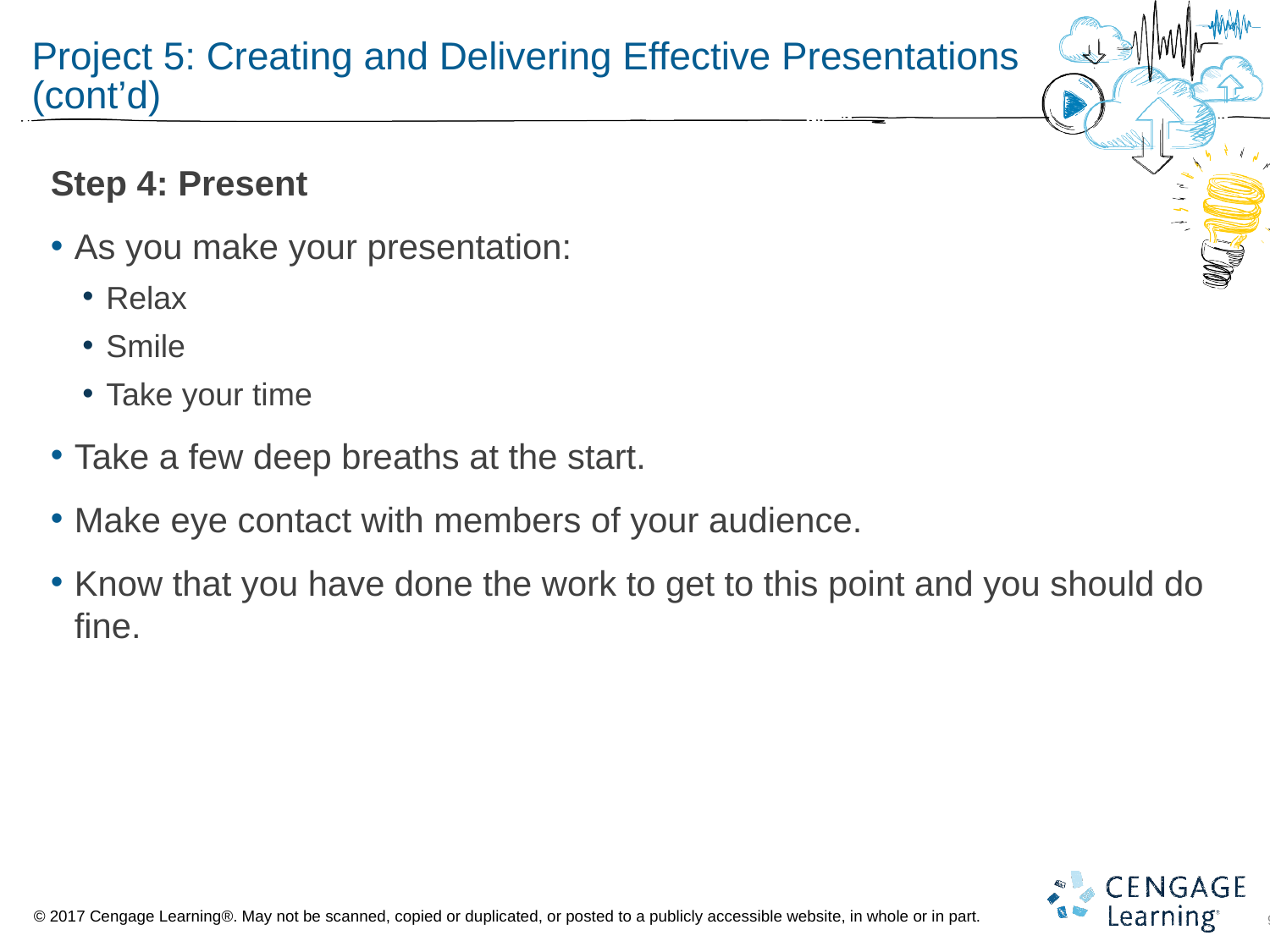

# Project 5: Creating and Delivering Effective Presentations (cont’d)
Step 4: Present
As you make your presentation:
Relax
Smile
Take your time
Take a few deep breaths at the start.
Make eye contact with members of your audience.
Know that you have done the work to get to this point and you should do fine.